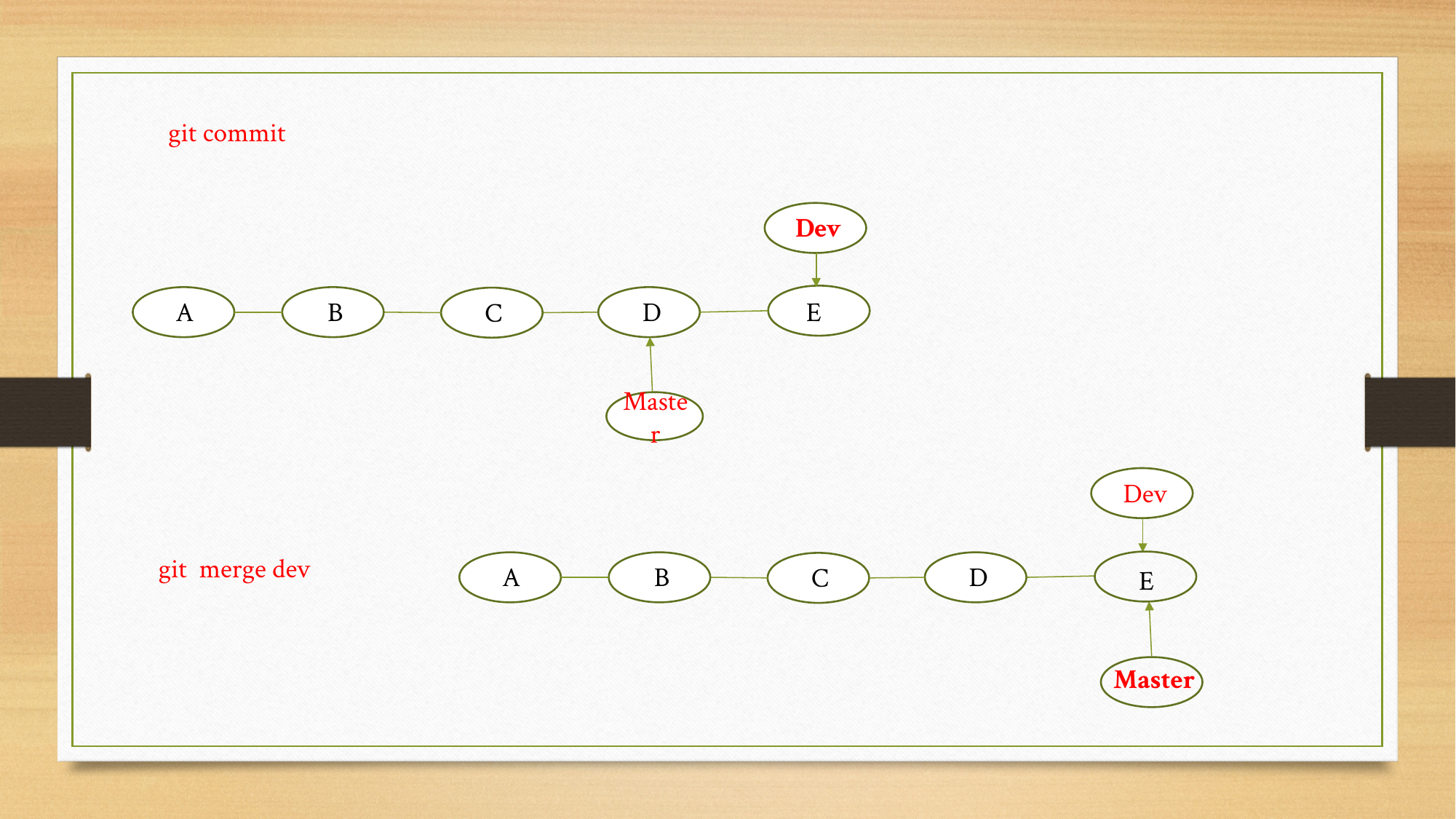

git commit

  Dev

  A

  B

  D

  C
  E
 Master

  Dev

  A

  B

  D

  C
  E
 Master

git  merge dev